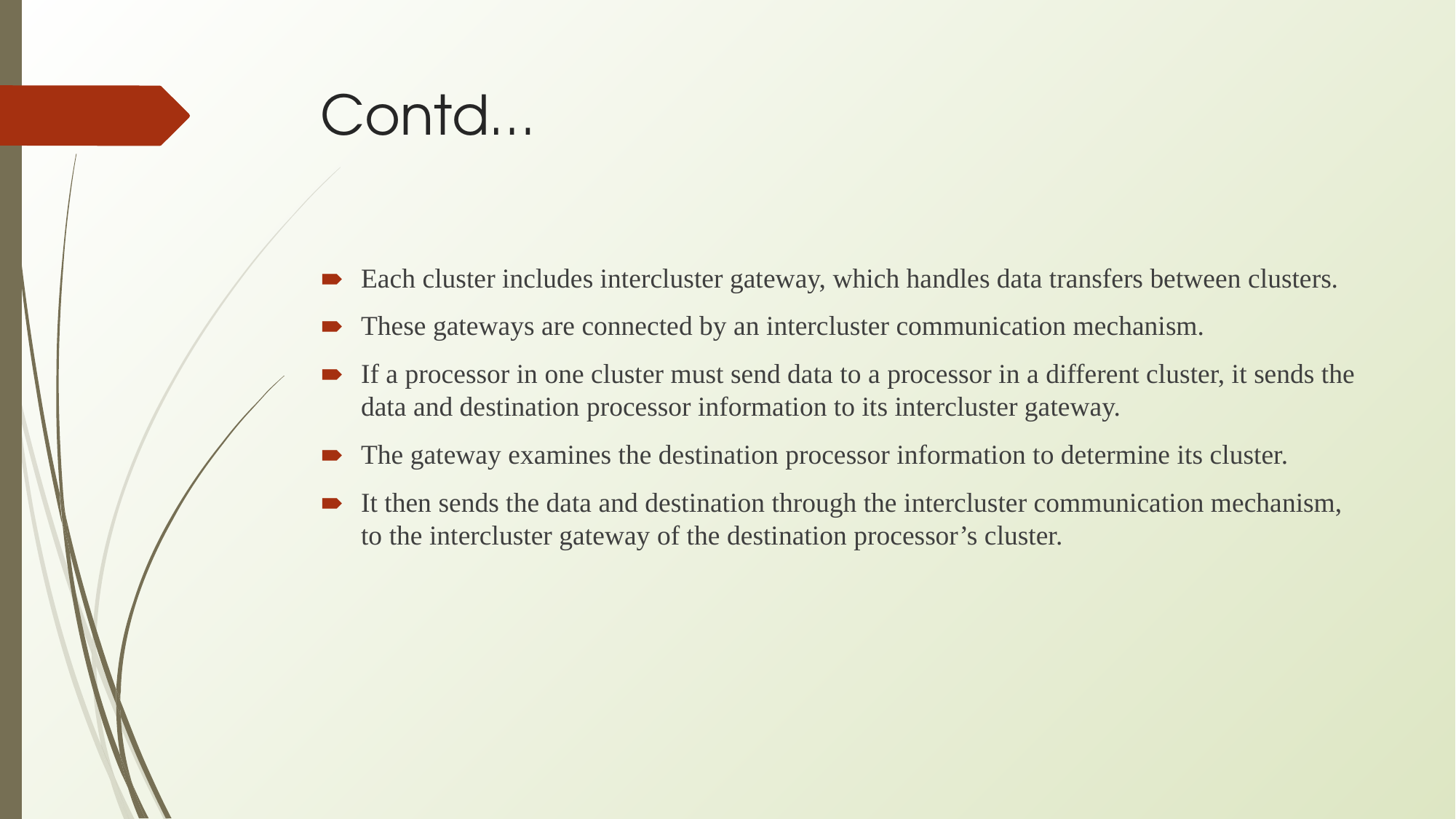

# Contd…
Each cluster includes intercluster gateway, which handles data transfers between clusters.
These gateways are connected by an intercluster communication mechanism.
If a processor in one cluster must send data to a processor in a different cluster, it sends the data and destination processor information to its intercluster gateway.
The gateway examines the destination processor information to determine its cluster.
It then sends the data and destination through the intercluster communication mechanism, to the intercluster gateway of the destination processor’s cluster.